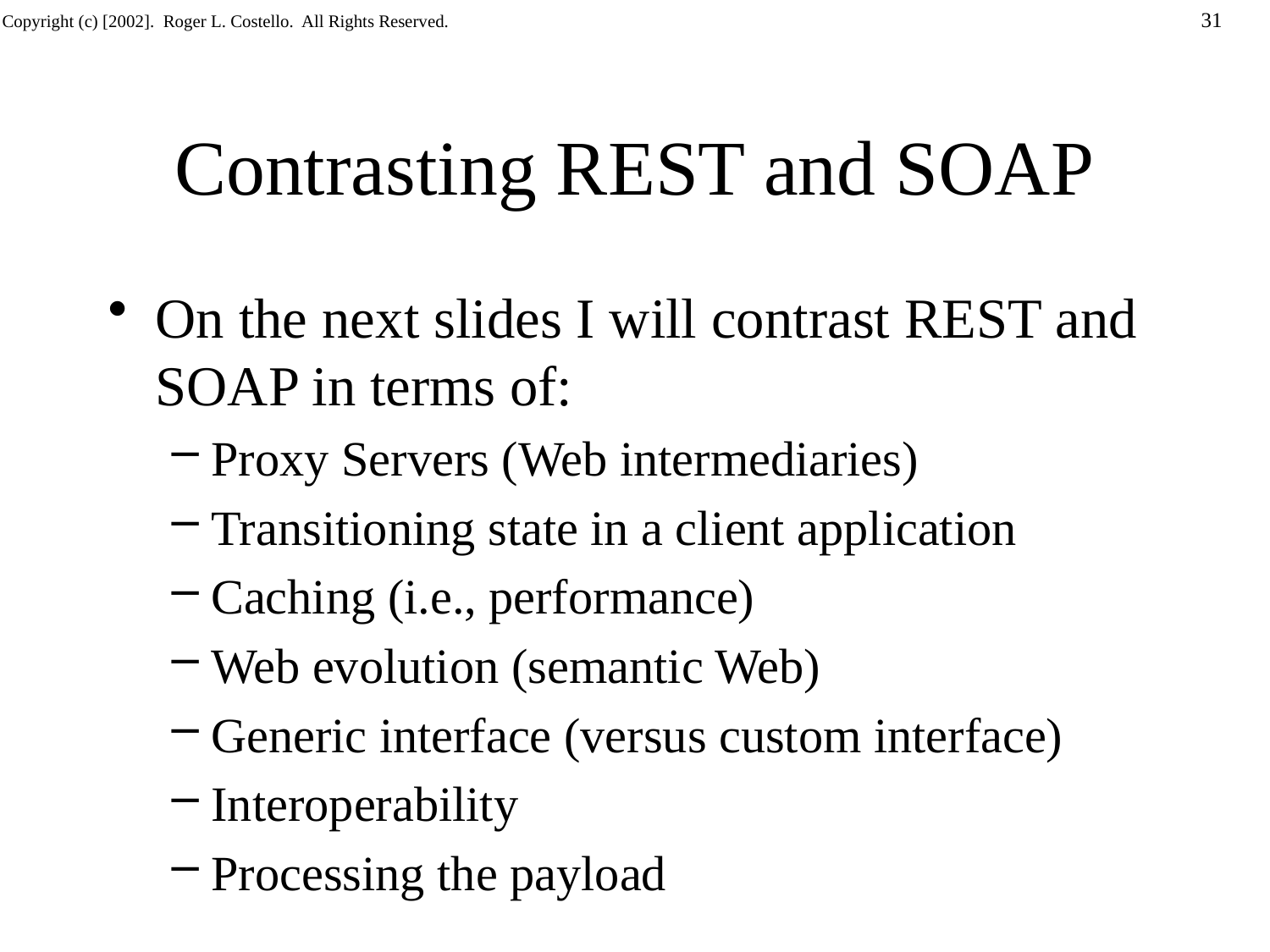

# Contrasting REST and SOAP
On the next slides I will contrast REST and SOAP in terms of:
Proxy Servers (Web intermediaries)
Transitioning state in a client application
Caching (i.e., performance)
Web evolution (semantic Web)
Generic interface (versus custom interface)
Interoperability
Processing the payload